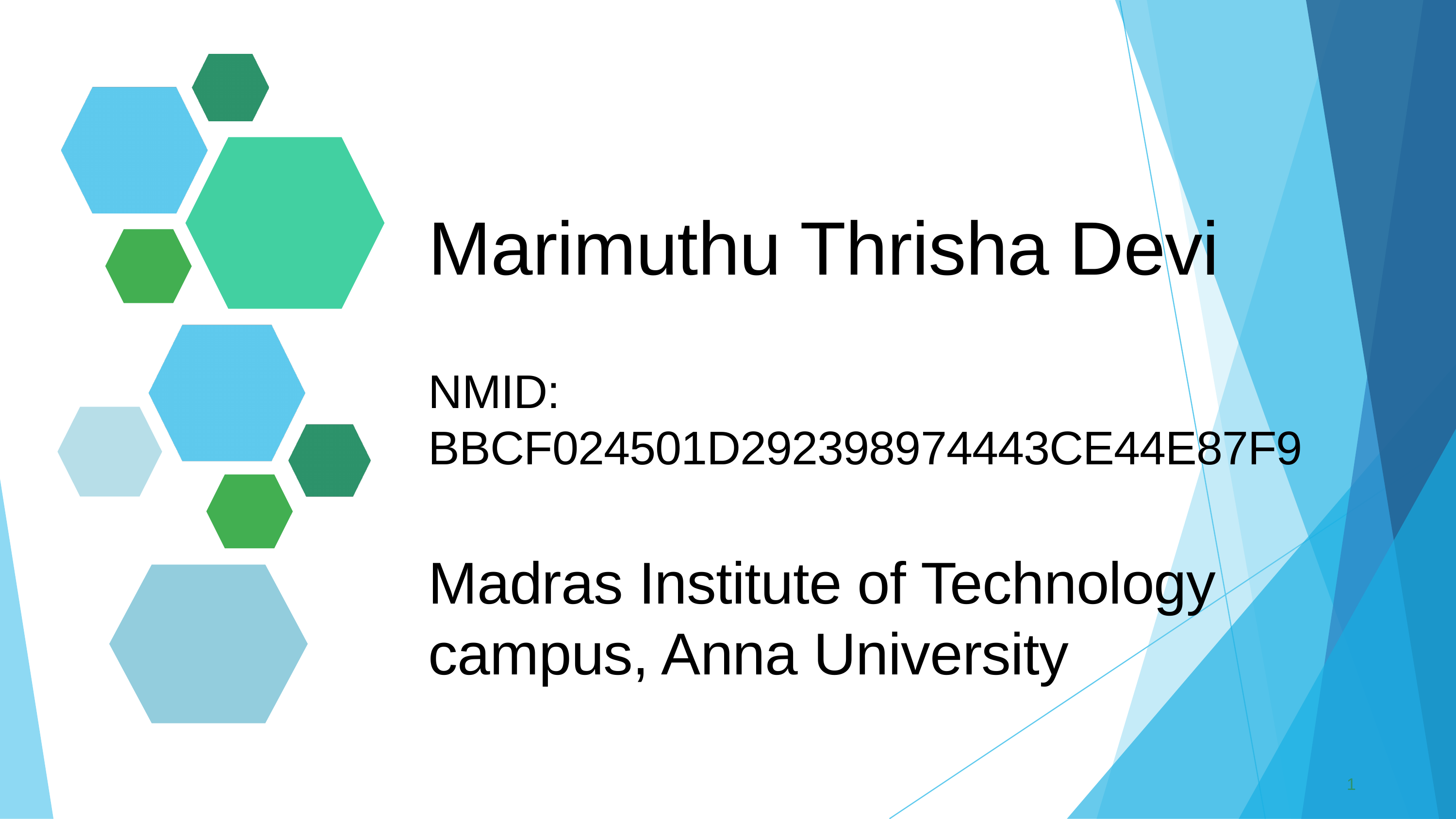

Marimuthu Thrisha Devi

NMID:         BBCF024501D292398974443CE44E87F9

Madras Institute of Technology campus, Anna University

1